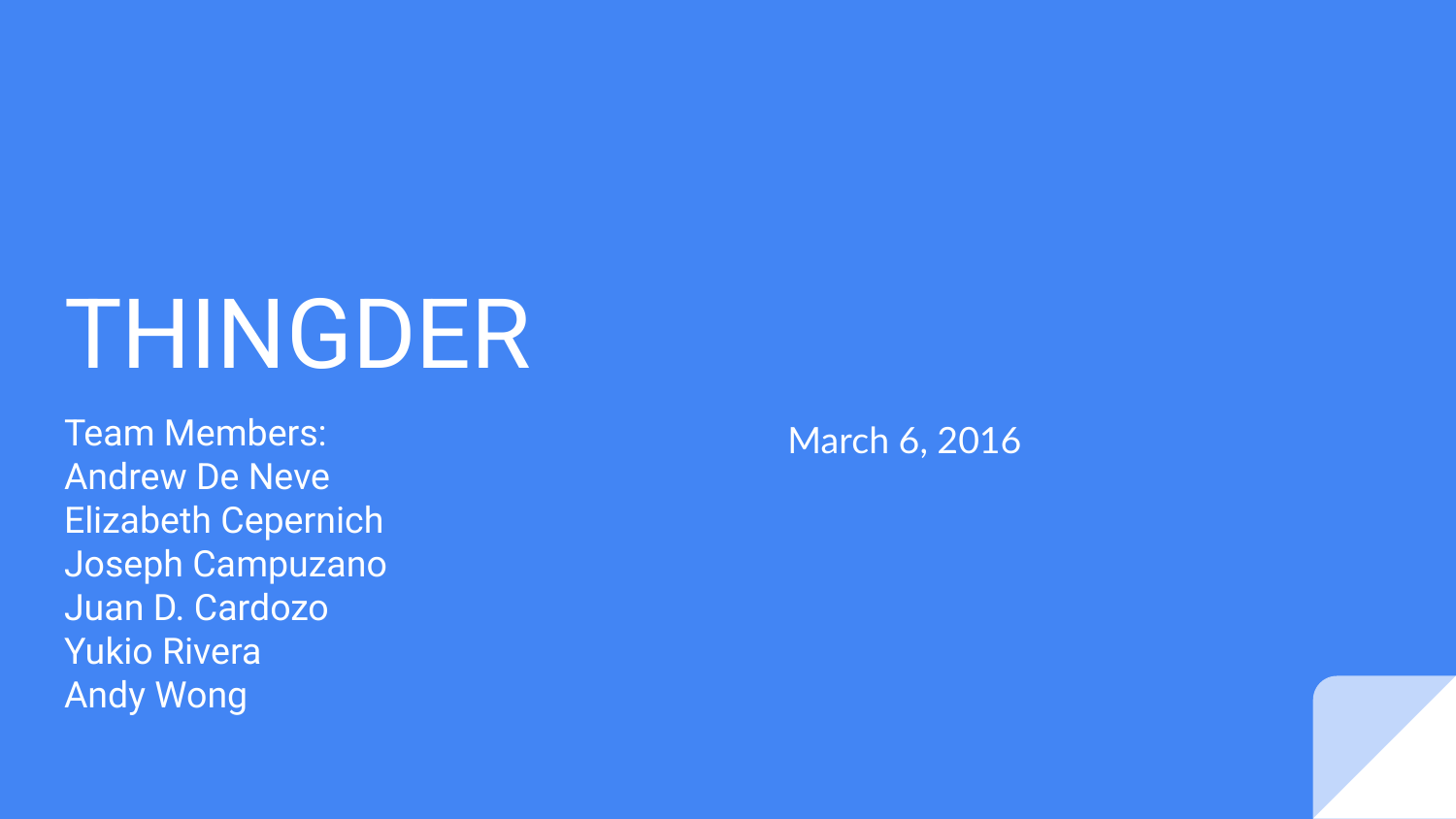

# THINGDER
Team Members:
Andrew De Neve
Elizabeth Cepernich
Joseph Campuzano
Juan D. Cardozo
Yukio Rivera
Andy Wong

March 6, 2016